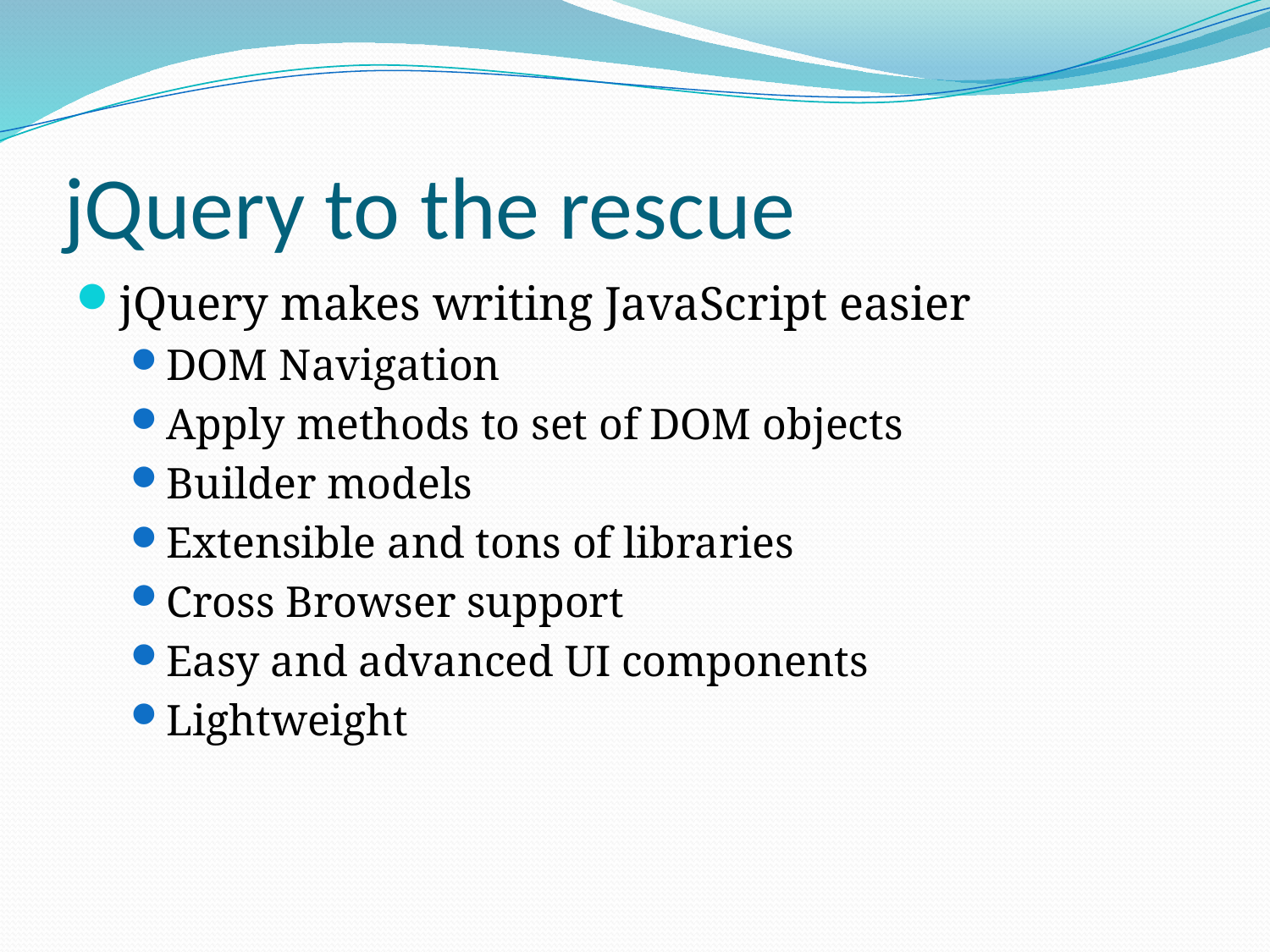

# jQuery to the rescue
jQuery makes writing JavaScript easier
DOM Navigation
Apply methods to set of DOM objects
Builder models
Extensible and tons of libraries
Cross Browser support
Easy and advanced UI components
Lightweight